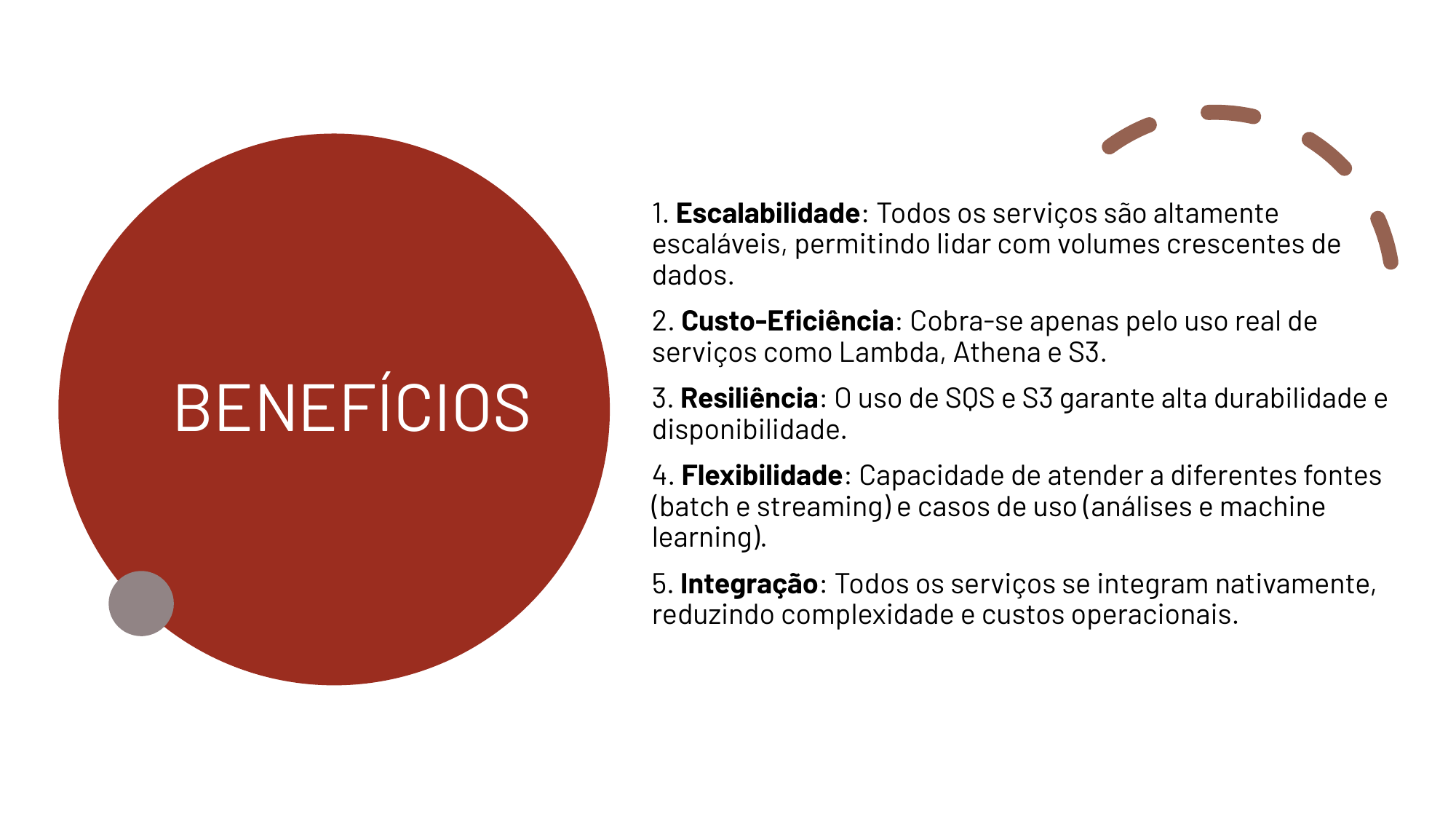

# BENEFÍCIOS
1. Escalabilidade: Todos os serviços são altamente escaláveis, permitindo lidar com volumes crescentes de dados.
2. Custo-Eficiência: Cobra-se apenas pelo uso real de serviços como Lambda, Athena e S3.
3. Resiliência: O uso de SQS e S3 garante alta durabilidade e disponibilidade.
4. Flexibilidade: Capacidade de atender a diferentes fontes (batch e streaming) e casos de uso (análises e machine learning).
5. Integração: Todos os serviços se integram nativamente, reduzindo complexidade e custos operacionais.